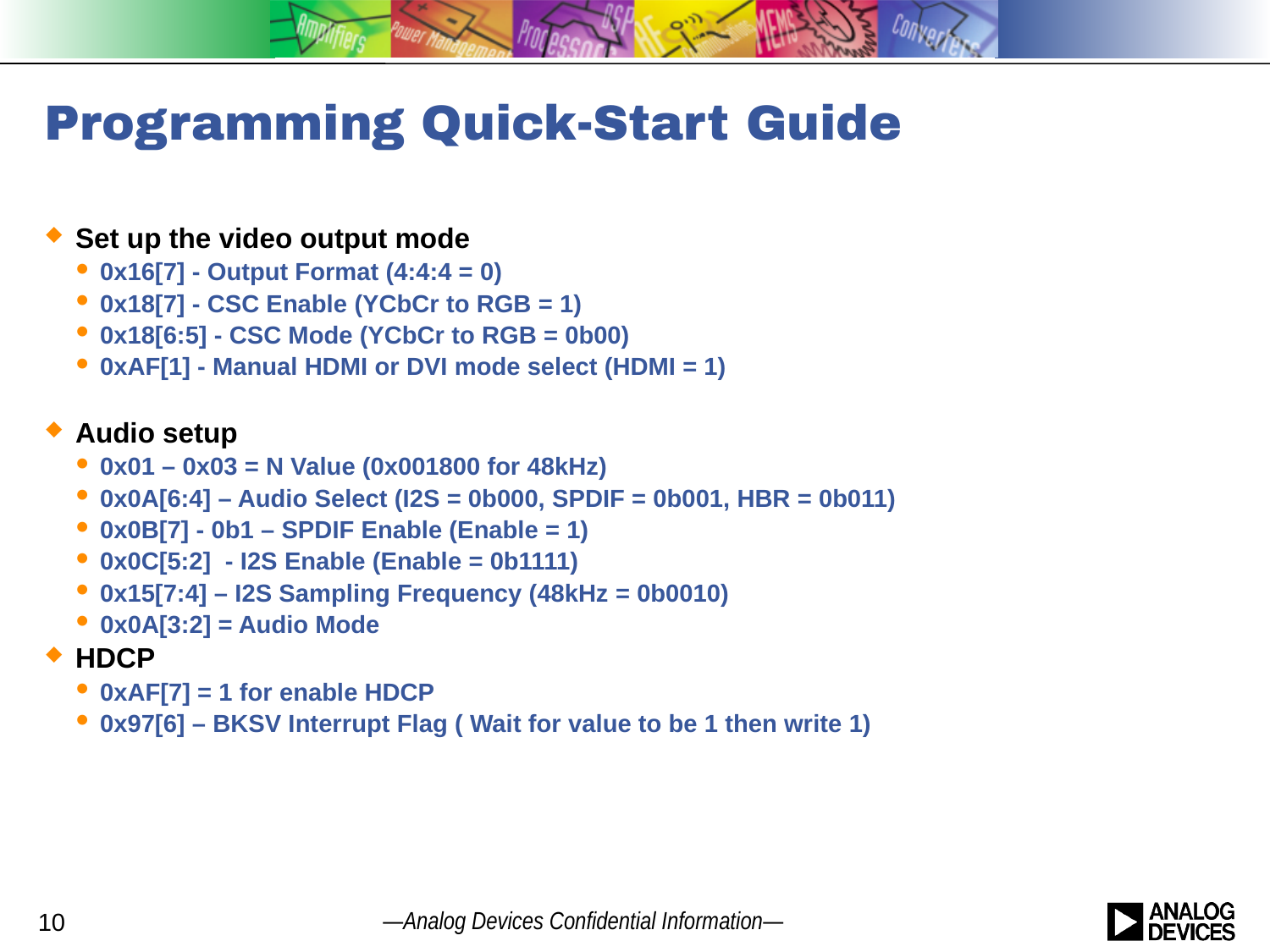

# Programming Quick-Start Guide
Set up the video output mode
0x16[7] - Output Format (4:4:4 = 0)
0x18[7] - CSC Enable (YCbCr to RGB = 1)
0x18[6:5] - CSC Mode (YCbCr to RGB = 0b00)
0xAF[1] - Manual HDMI or DVI mode select (HDMI = 1)

Audio setup
0x01 – 0x03 = N Value (0x001800 for 48kHz)
0x0A[6:4] – Audio Select (I2S = 0b000, SPDIF = 0b001, HBR = 0b011)
0x0B[7] - 0b1 – SPDIF Enable (Enable = 1)
0x0C[5:2]  - I2S Enable (Enable = 0b1111)
0x15[7:4] – I2S Sampling Frequency (48kHz = 0b0010)
0x0A[3:2] = Audio Mode
HDCP
0xAF[7] = 1 for enable HDCP
0x97[6] – BKSV Interrupt Flag ( Wait for value to be 1 then write 1)

10